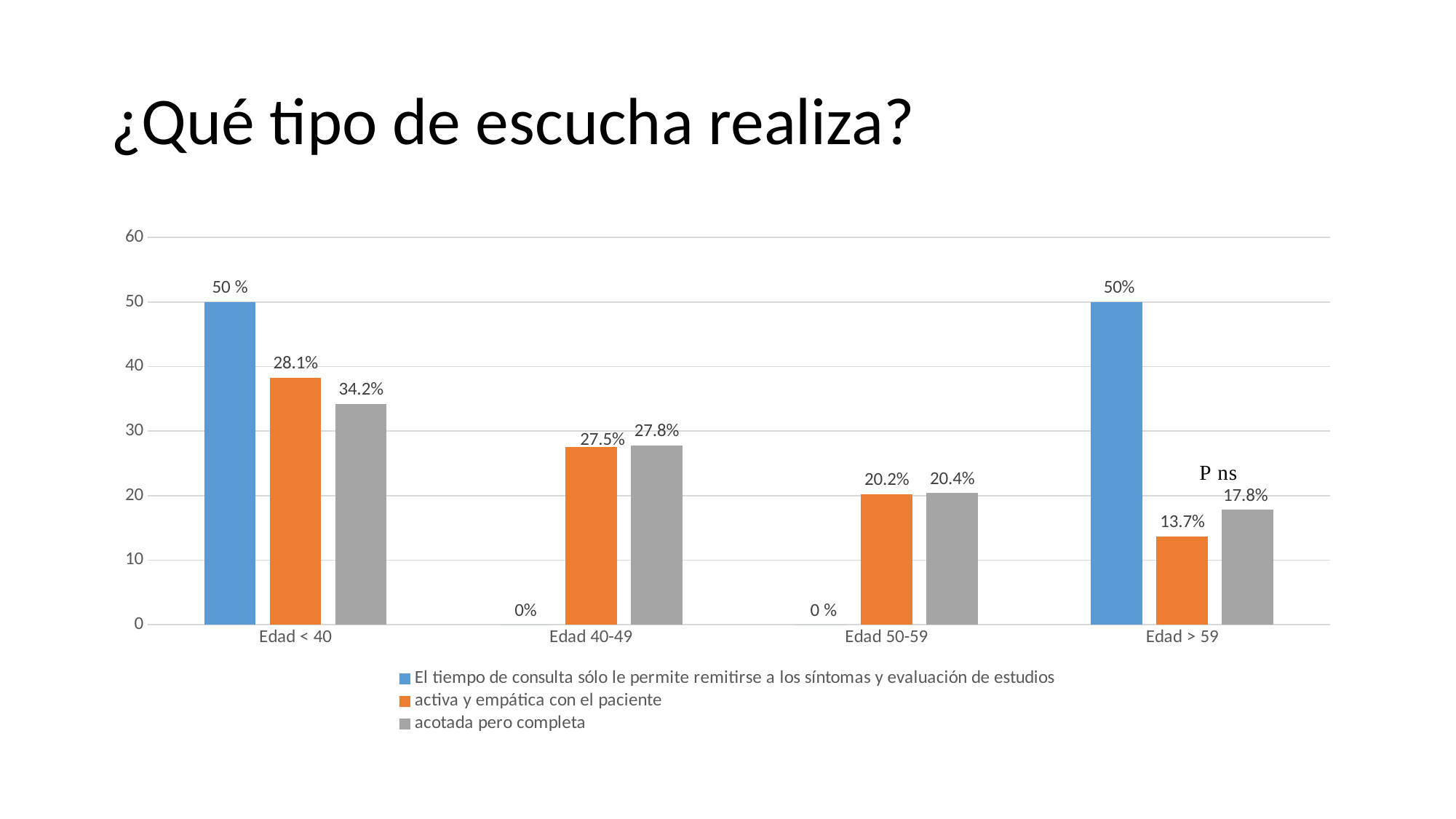

# ¿Qué tipo de escucha realiza?

### Chart

| Category | El tiempo de consulta sólo le permite remitirse a los síntomas y evaluación de estudios | activa y empática con el paciente | acotada pero completa |
|---|---|---|---|
| Edad < 40 | 50.0 | 38.3 | 34.2 |
| Edad 40-49 | 0.0 | 27.5 | 27.8 |
| Edad 50-59 | 0.0 | 20.2 | 20.4 |
| Edad > 59 | 50.0 | 13.7 | 17.8 |